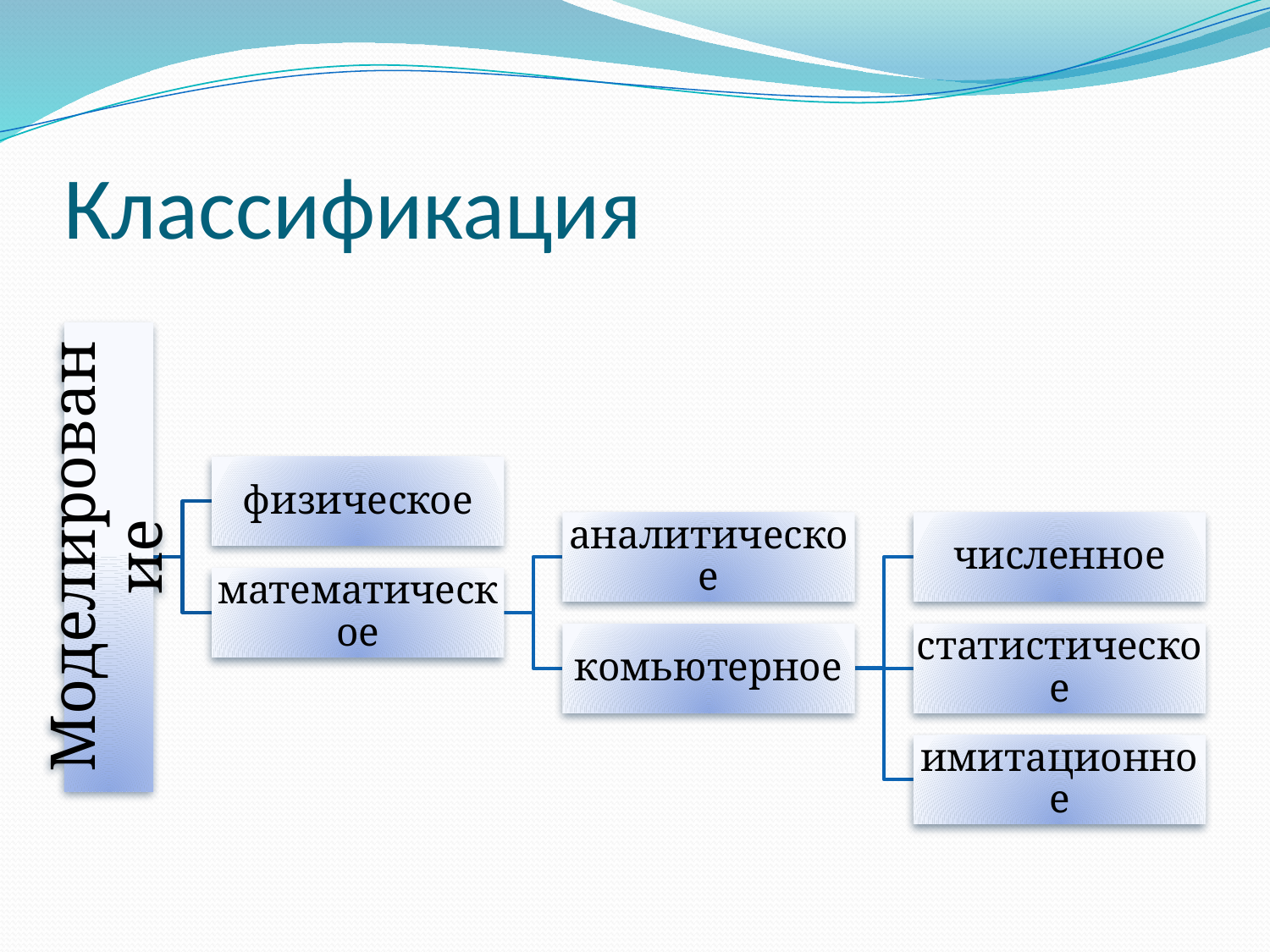

# Классификация

Моделирование
физическое
математическое
аналитическое
комьютерное
численное
статистическое
имитационное